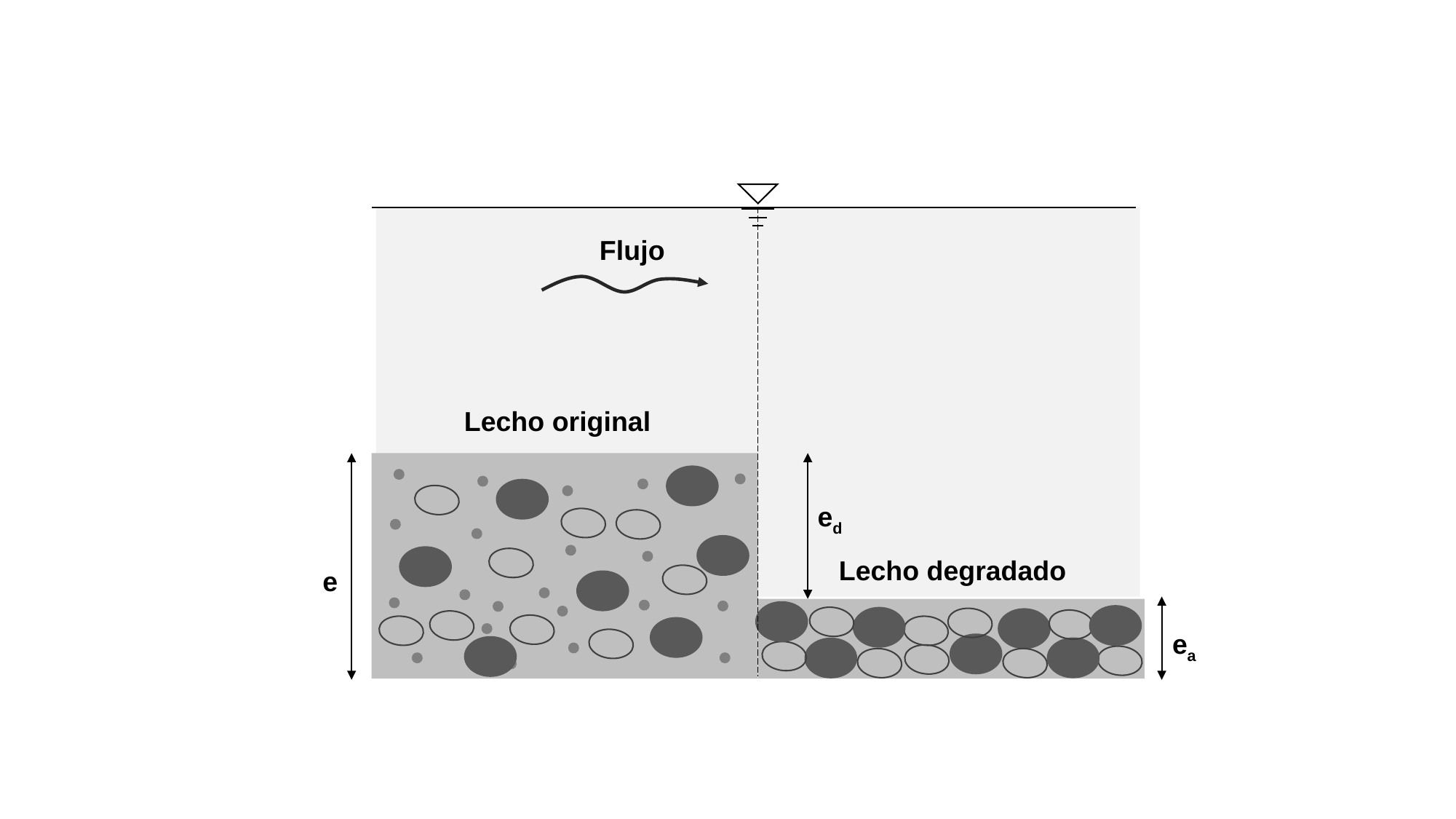

Flujo

Lecho original

ed

Lecho degradado

e

ea